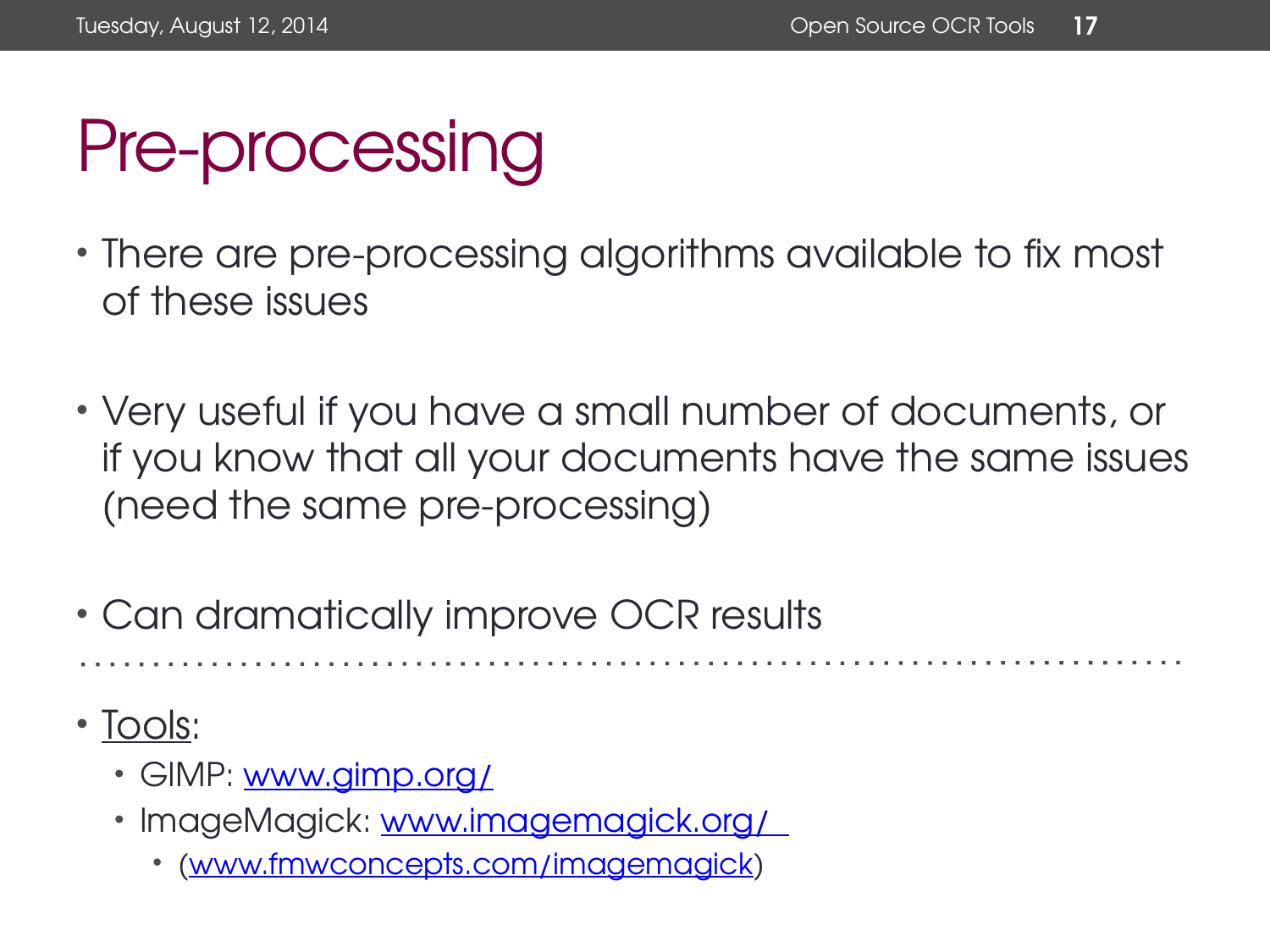

Tuesday, August 12, 2014
Open Source OCR Tools
17
# Pre-processing
There are pre-processing algorithms available to fix most of these issues

Very useful if you have a small number of documents, or if you know that all your documents have the same issues (need the same pre-processing)

Can dramatically improve OCR results

Tools:
GIMP: www.gimp.org/
ImageMagick: www.imagemagick.org/
(www.fmwconcepts.com/imagemagick)